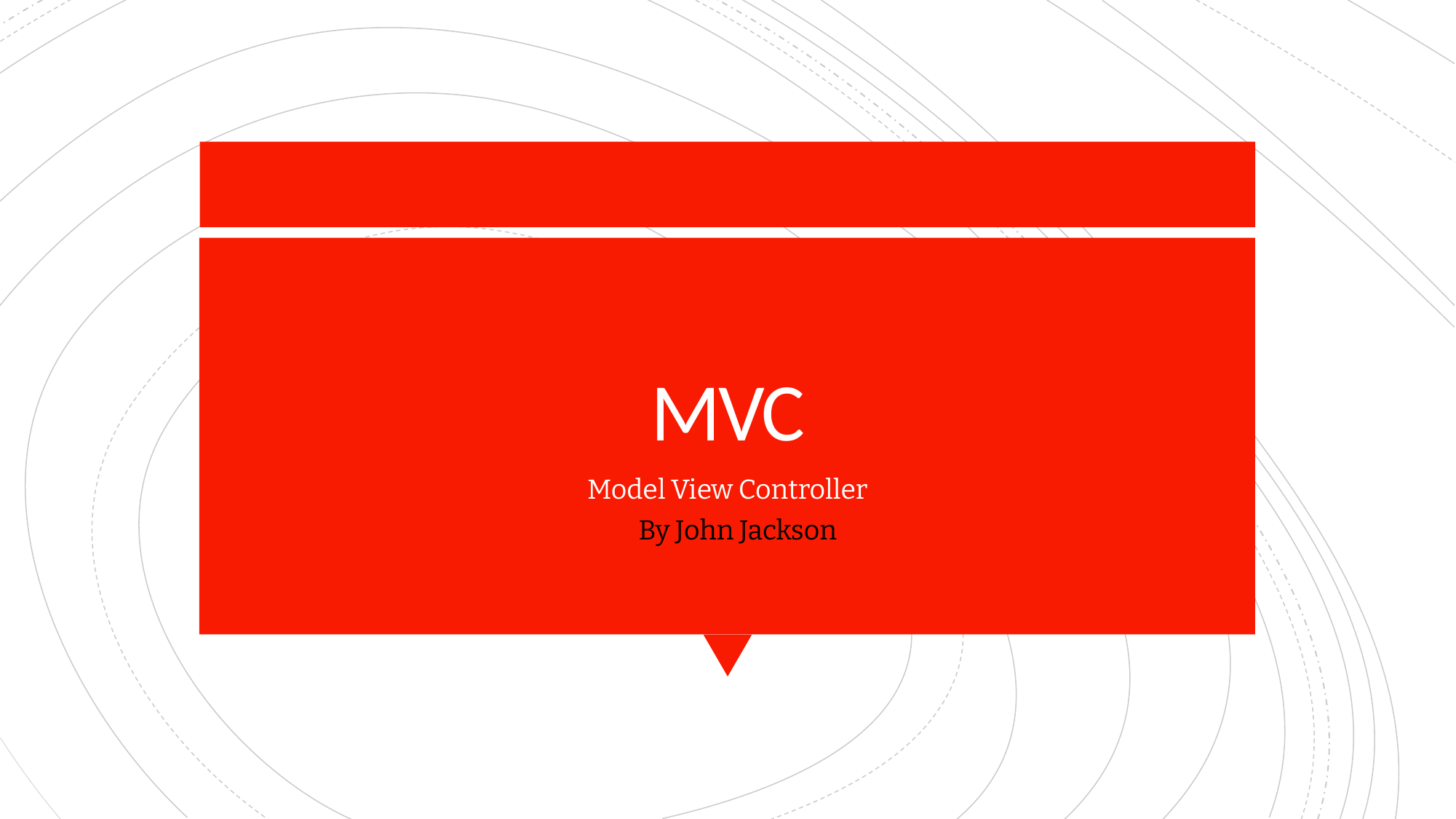

# MVC
Model View Controller
By John Jackson